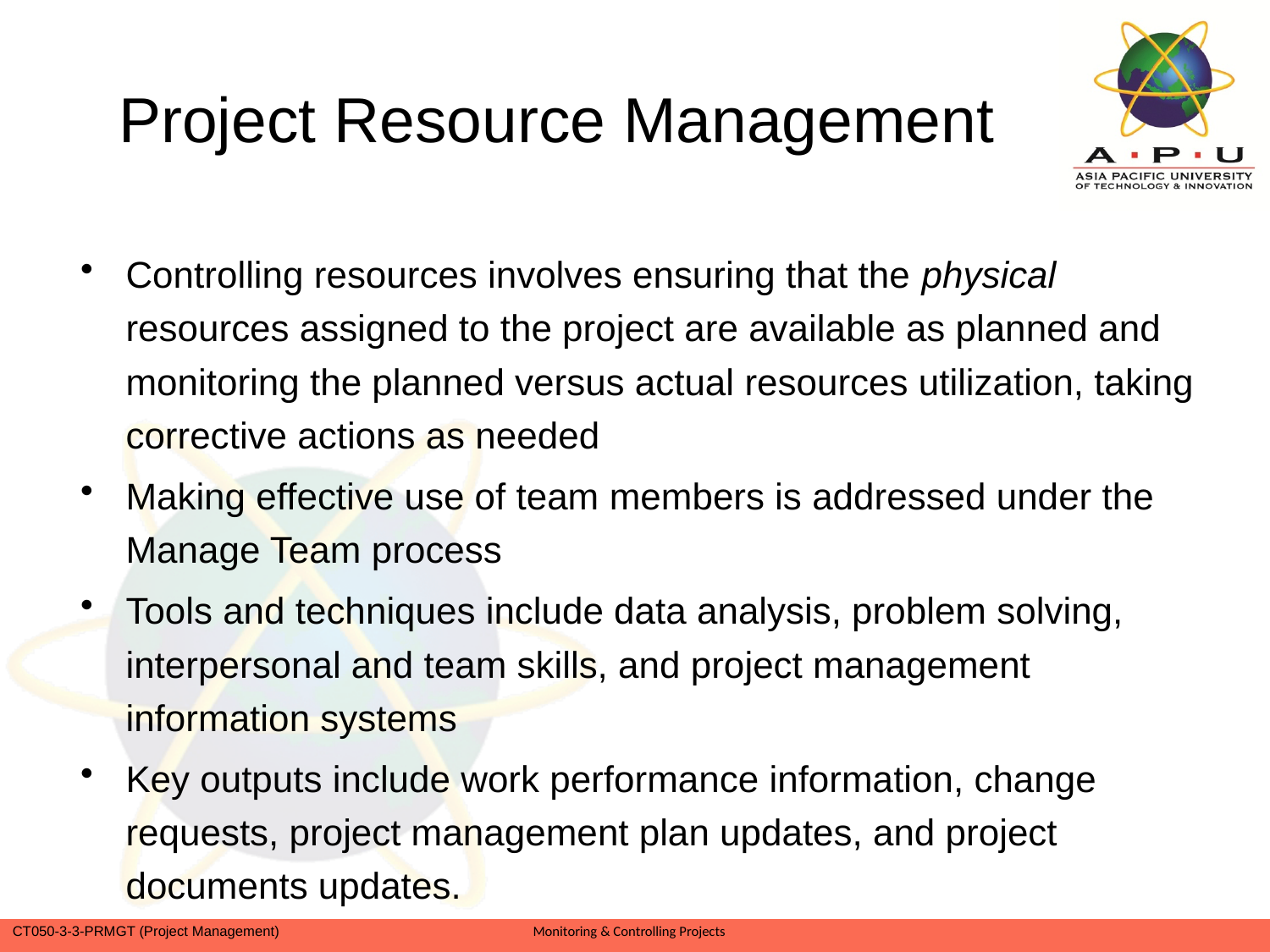

# Project Resource Management
Controlling resources involves ensuring that the physical resources assigned to the project are available as planned and monitoring the planned versus actual resources utilization, taking corrective actions as needed
Making effective use of team members is addressed under the Manage Team process
Tools and techniques include data analysis, problem solving, interpersonal and team skills, and project management information systems
Key outputs include work performance information, change requests, project management plan updates, and project documents updates.